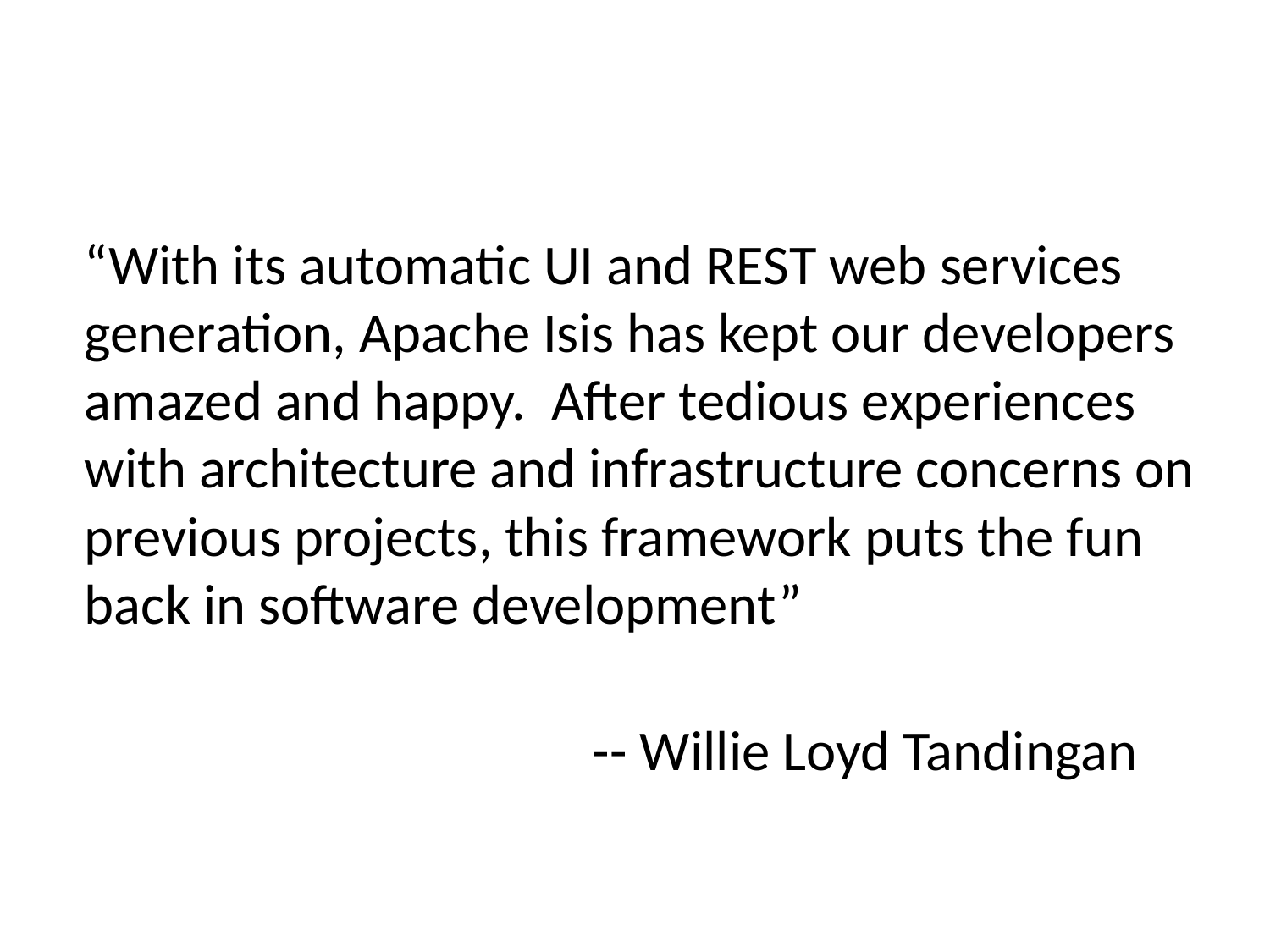

“With its automatic UI and REST web services generation, Apache Isis has kept our developers amazed and happy.  After tedious experiences with architecture and infrastructure concerns on previous projects, this framework puts the fun back in software development”
				-- Willie Loyd Tandingan